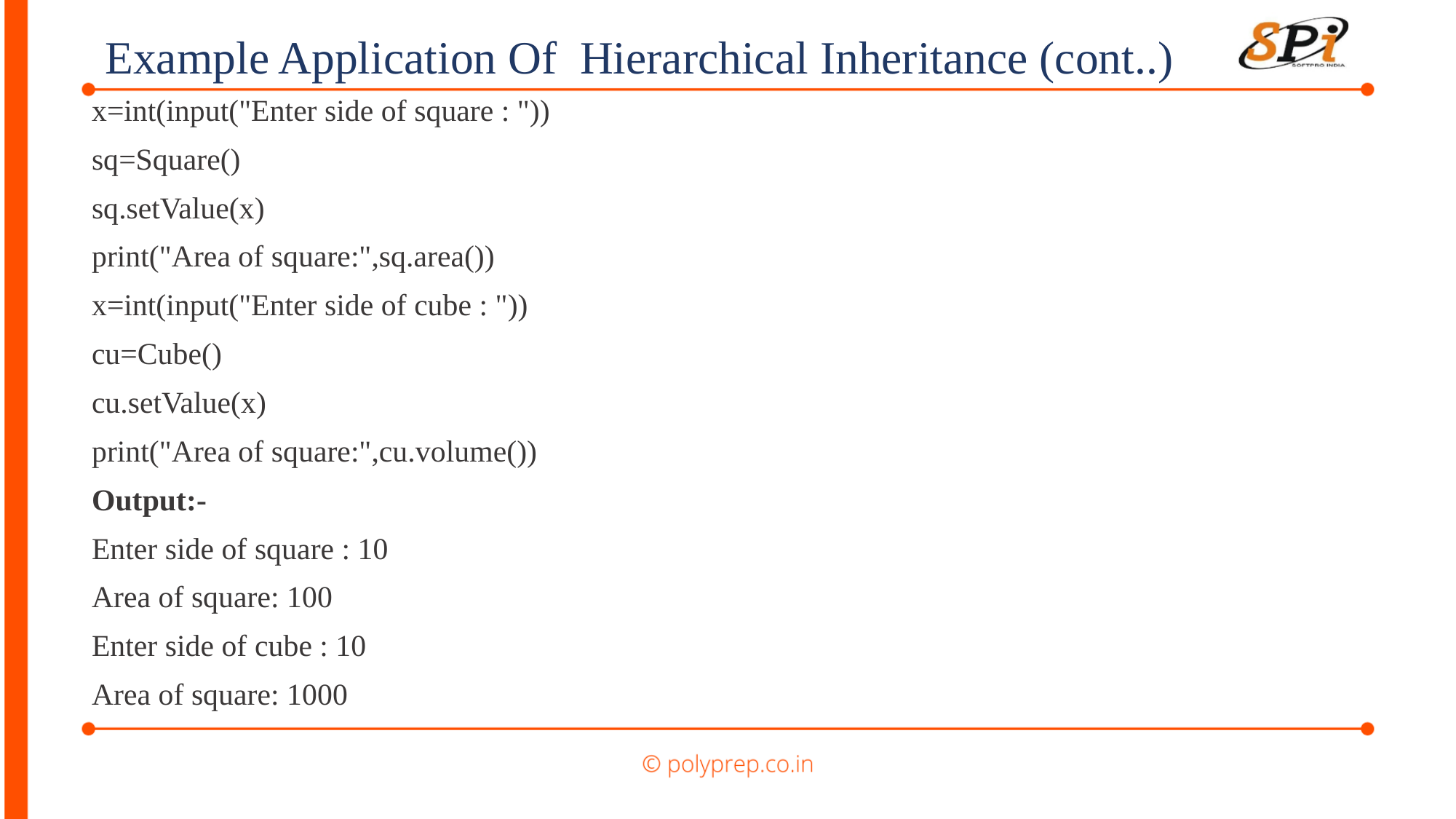

Example Application Of  Hierarchical Inheritance (cont..)
x=int(input("Enter side of square : "))
sq=Square()
sq.setValue(x)
print("Area of square:",sq.area())
x=int(input("Enter side of cube : "))
cu=Cube()
cu.setValue(x)
print("Area of square:",cu.volume())
Output:-
Enter side of square : 10
Area of square: 100
Enter side of cube : 10
Area of square: 1000